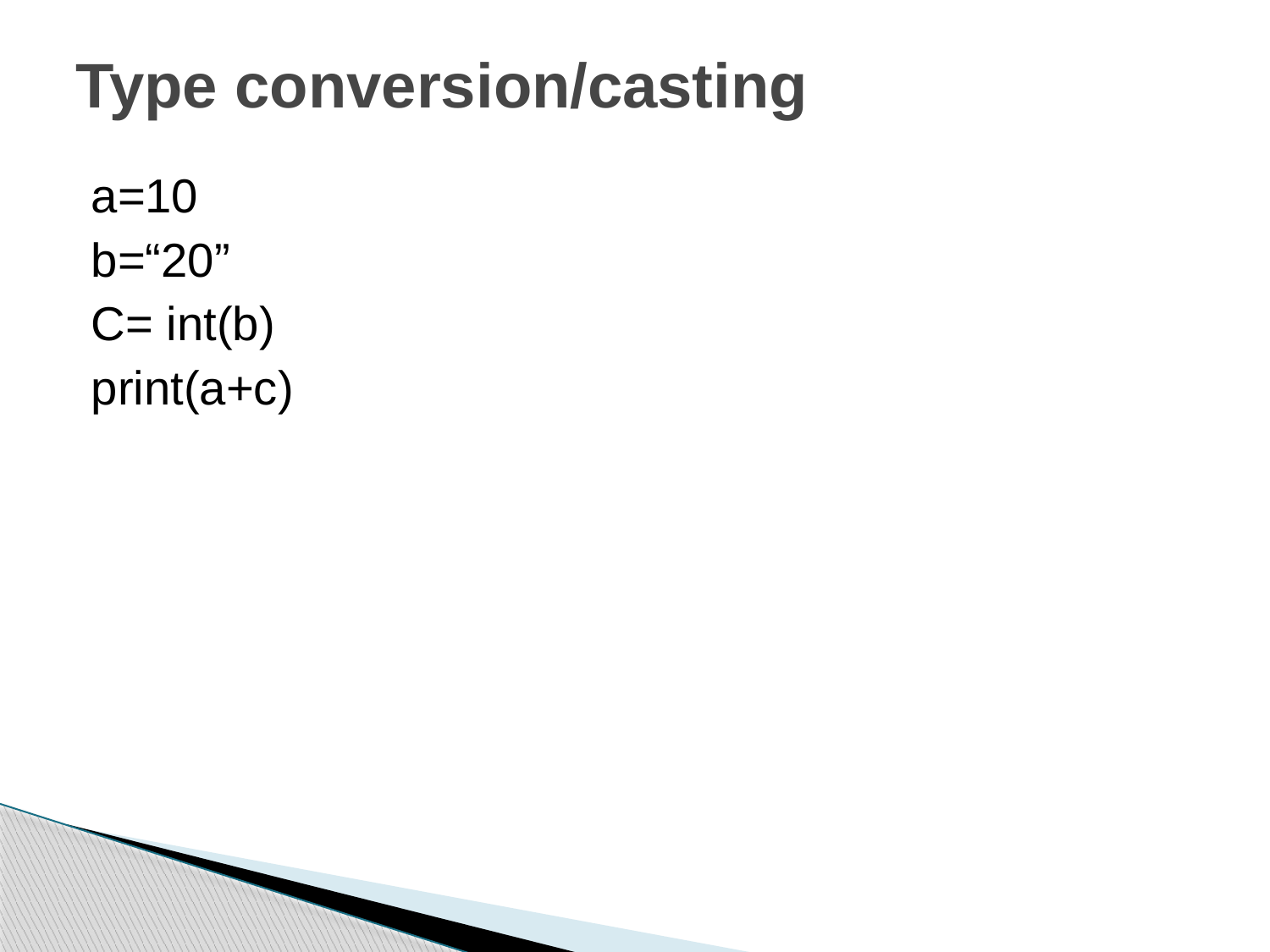

# Type conversion/casting
a=10
b=“20”
C= int(b)
print(a+c)